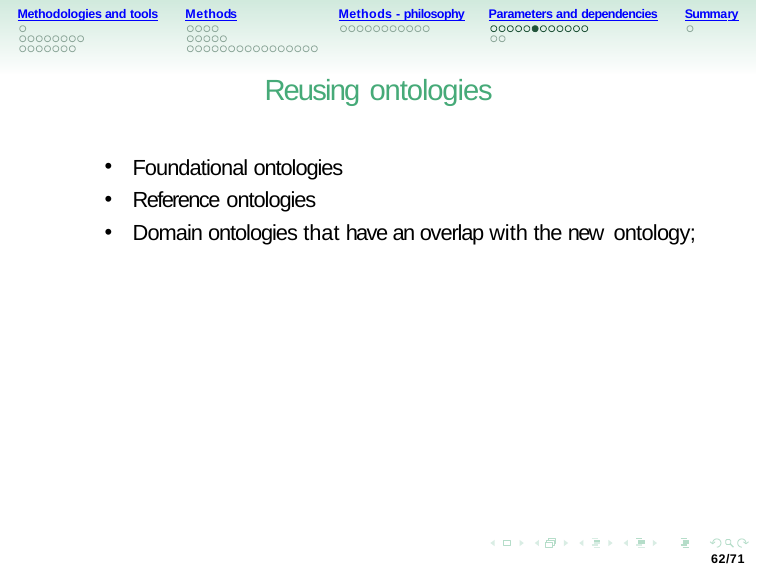

Methodologies and tools
Methods
Methods - philosophy
Parameters and dependencies
Summary

Reusing ontologies

Foundational ontologies
Reference ontologies
Domain ontologies that have an overlap with the new  ontology;

62/71